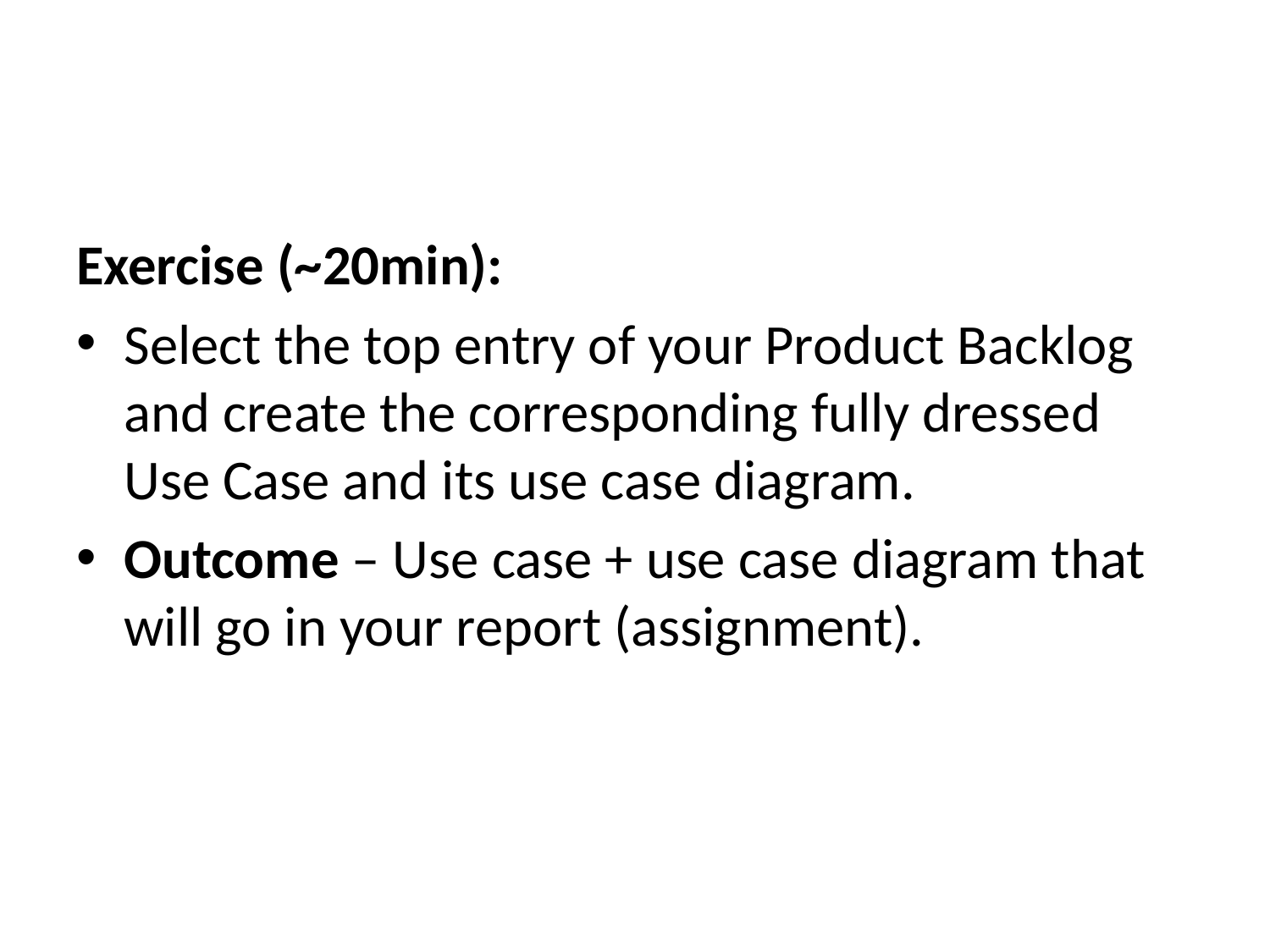

#
Exercise (~20min):
Select the top entry of your Product Backlog and create the corresponding fully dressed Use Case and its use case diagram.
Outcome – Use case + use case diagram that will go in your report (assignment).